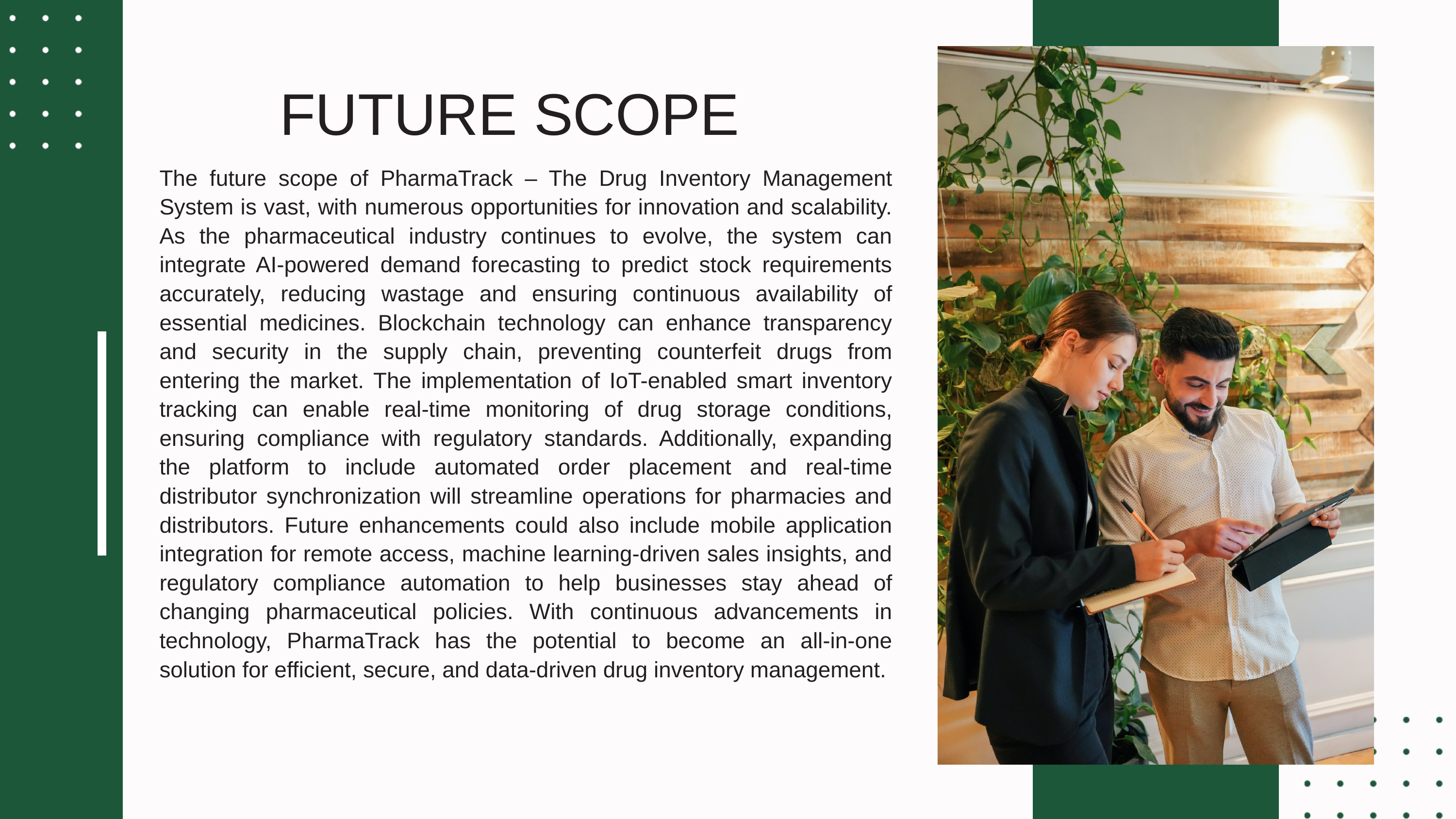

FUTURE SCOPE
The future scope of PharmaTrack – The Drug Inventory Management System is vast, with numerous opportunities for innovation and scalability. As the pharmaceutical industry continues to evolve, the system can integrate AI-powered demand forecasting to predict stock requirements accurately, reducing wastage and ensuring continuous availability of essential medicines. Blockchain technology can enhance transparency and security in the supply chain, preventing counterfeit drugs from entering the market. The implementation of IoT-enabled smart inventory tracking can enable real-time monitoring of drug storage conditions, ensuring compliance with regulatory standards. Additionally, expanding the platform to include automated order placement and real-time distributor synchronization will streamline operations for pharmacies and distributors. Future enhancements could also include mobile application integration for remote access, machine learning-driven sales insights, and regulatory compliance automation to help businesses stay ahead of changing pharmaceutical policies. With continuous advancements in technology, PharmaTrack has the potential to become an all-in-one solution for efficient, secure, and data-driven drug inventory management.